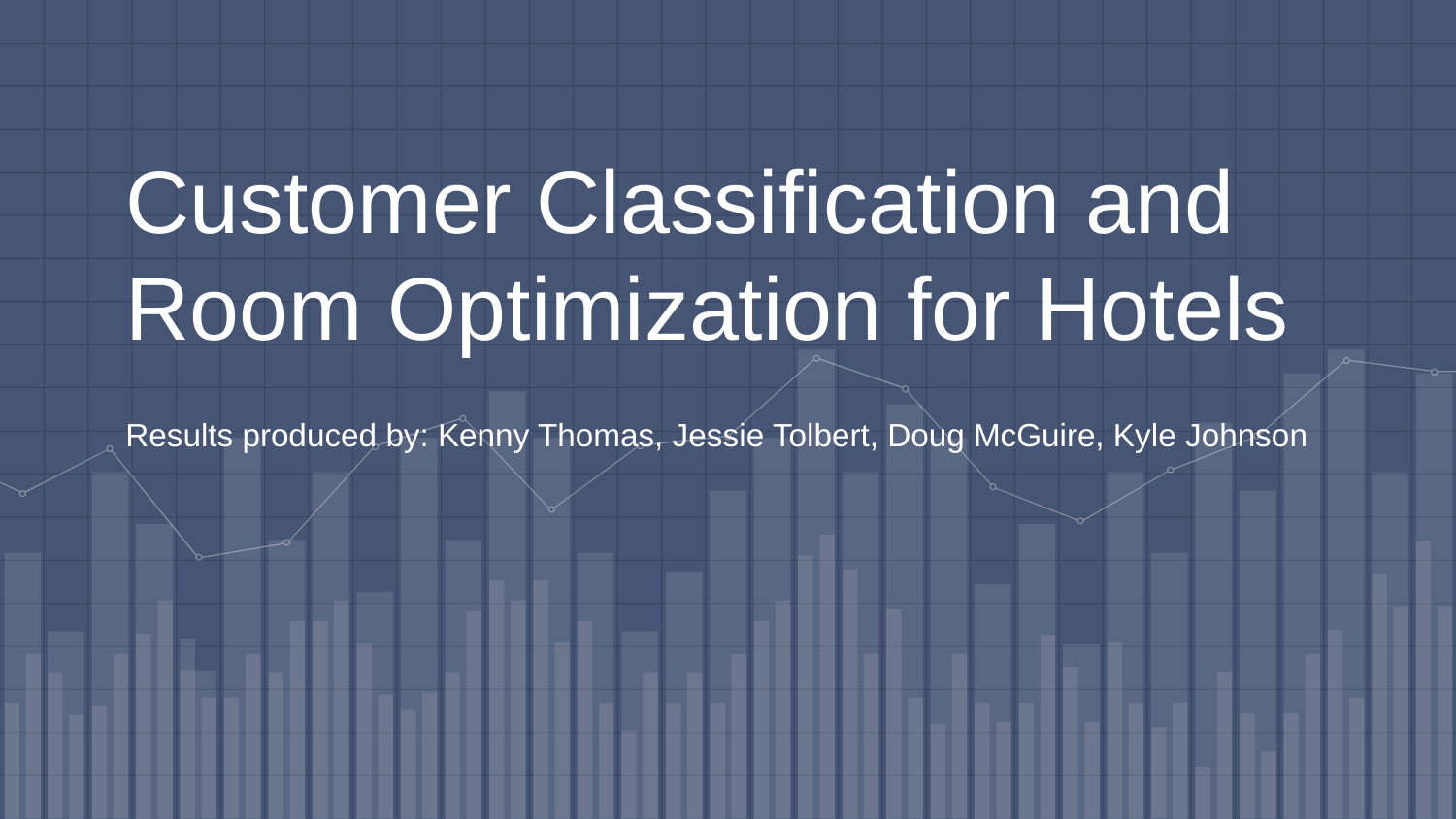

# Customer Classification and Room Optimization for Hotels Results produced by: Kenny Thomas, Jessie Tolbert, Doug McGuire, Kyle Johnson